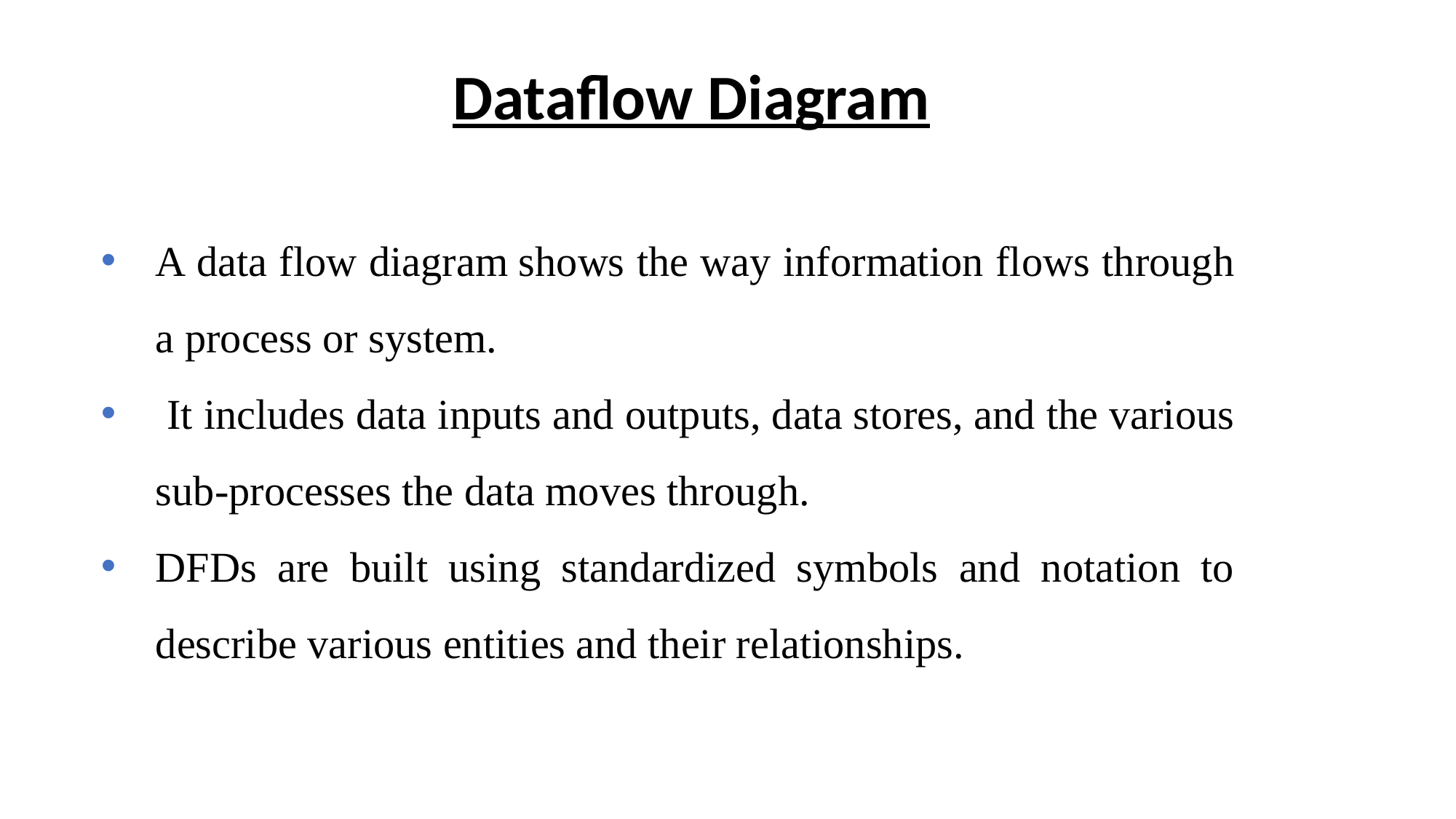

Dataflow Diagram
A data flow diagram shows the way information flows through a process or system.
 It includes data inputs and outputs, data stores, and the various sub-processes the data moves through.
DFDs are built using standardized symbols and notation to describe various entities and their relationships.